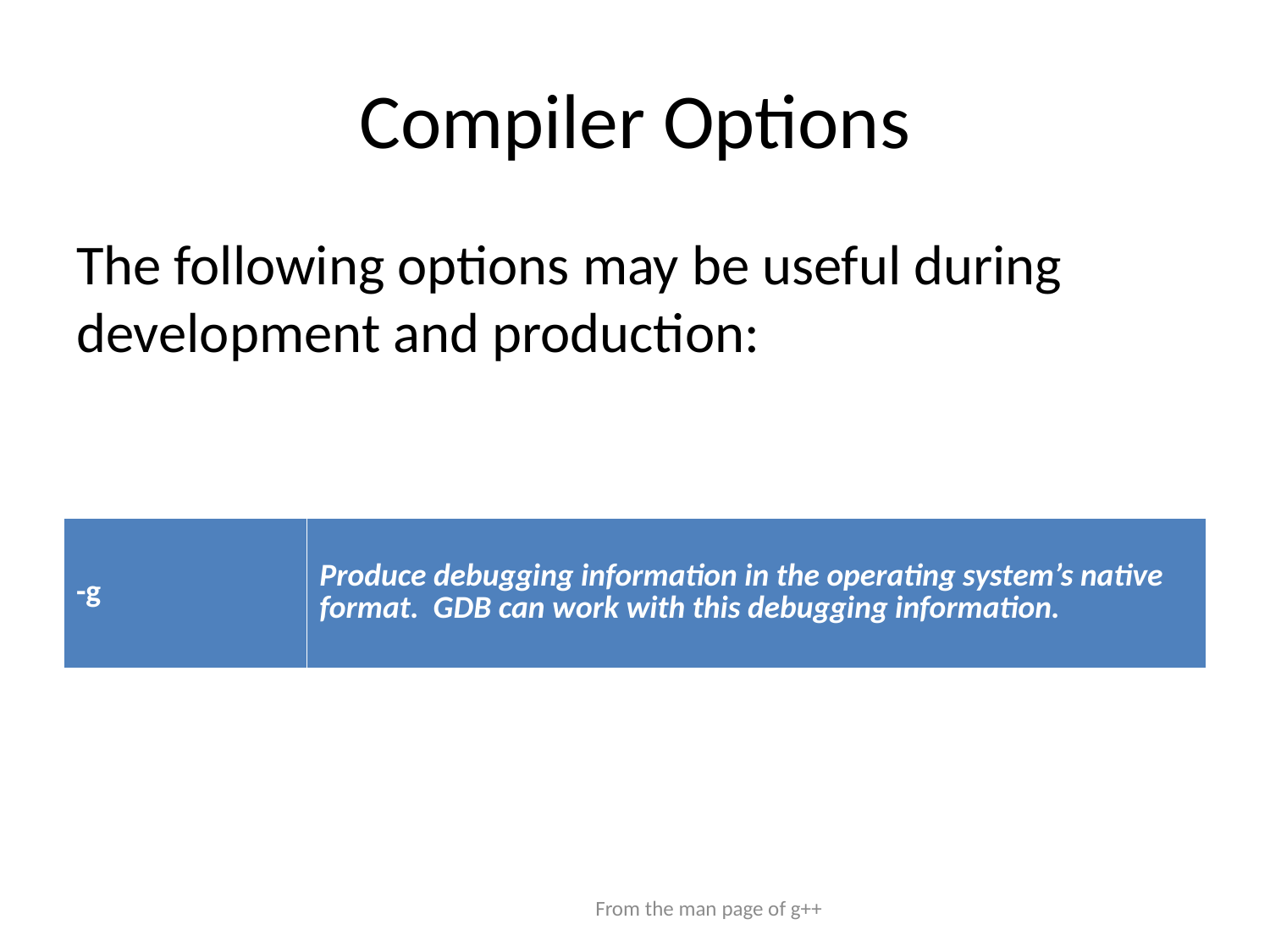

# Compiler Options
The following options may be useful during development and production:

| -g | Produce debugging information in the operating system’s native format. GDB can work with this debugging information. |
| --- | --- |
From the man page of g++